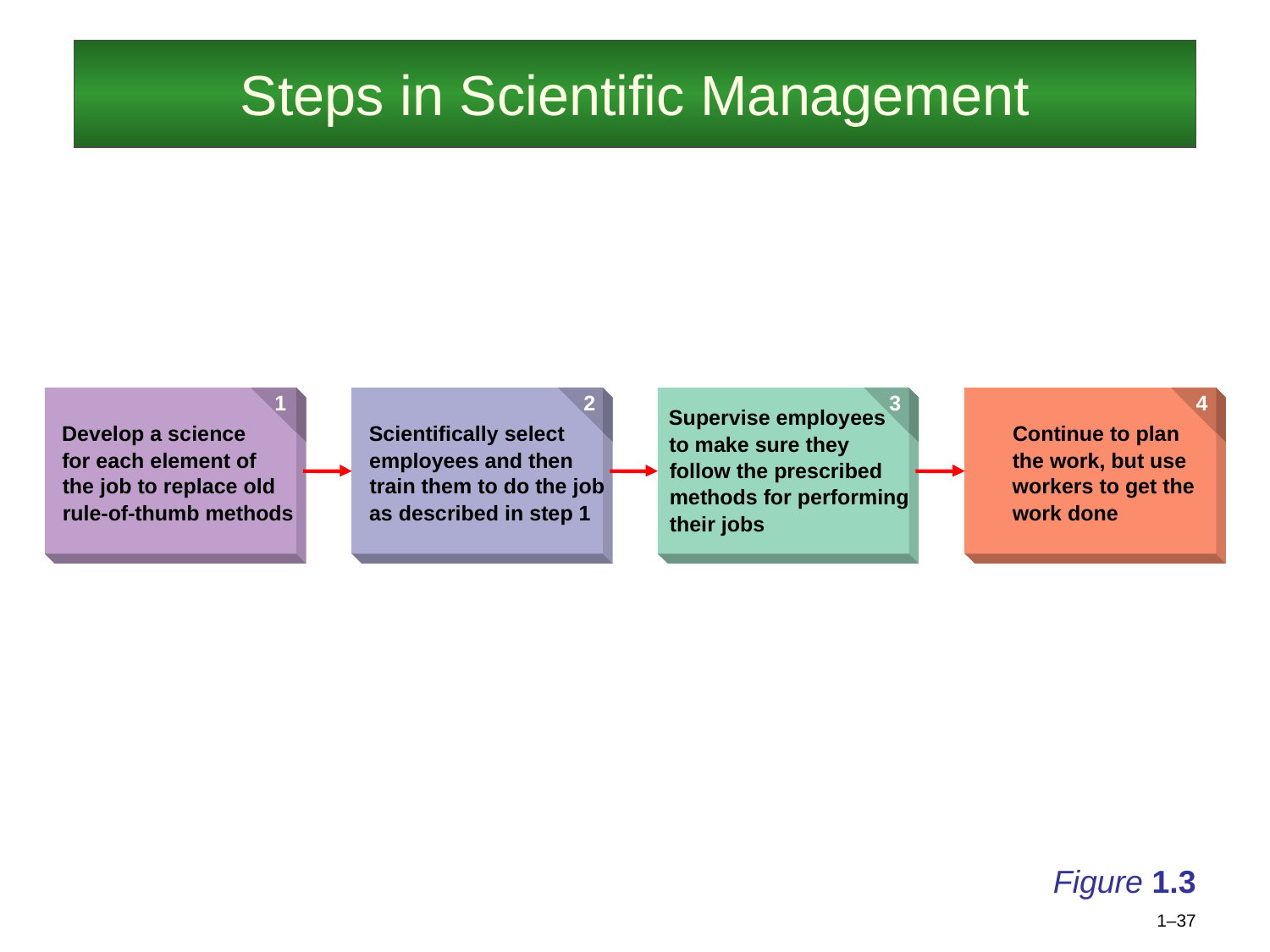

# Steps in Scientific Management

1
2
3
4
Supervise employees
Develop a science
Scientifically select
Continue to plan
to make sure they
for each element of
employees and then
the work, but use
follow the prescribed

the job to replace old
train them to do the job
workers to get the
methods for performing
rule-of-thumb methods
as described in step 1
work done
their jobs

Figure 1.3
1–37